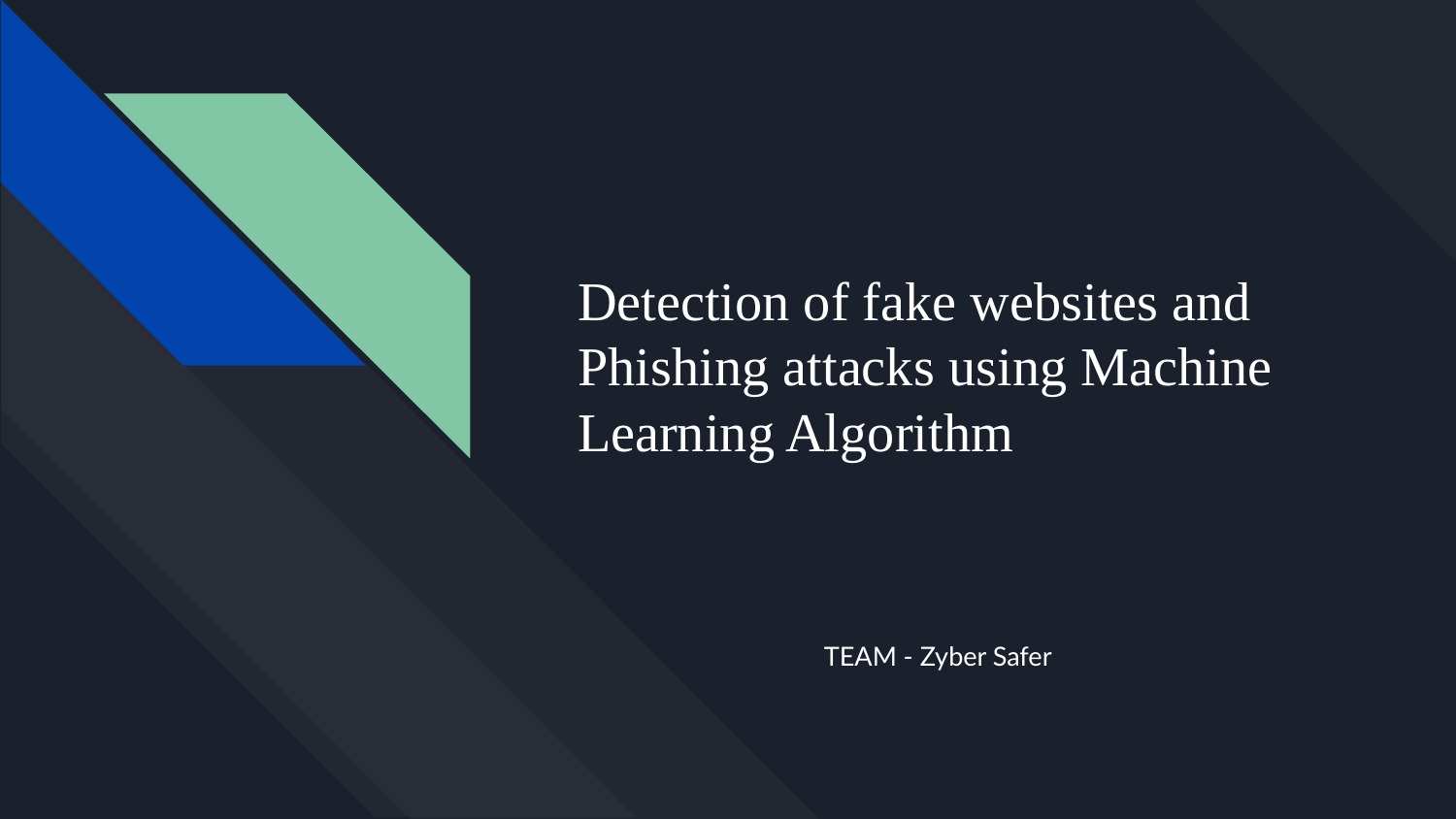

# Detection of fake websites and Phishing attacks using Machine Learning Algorithm

TEAM - Zyber Safer